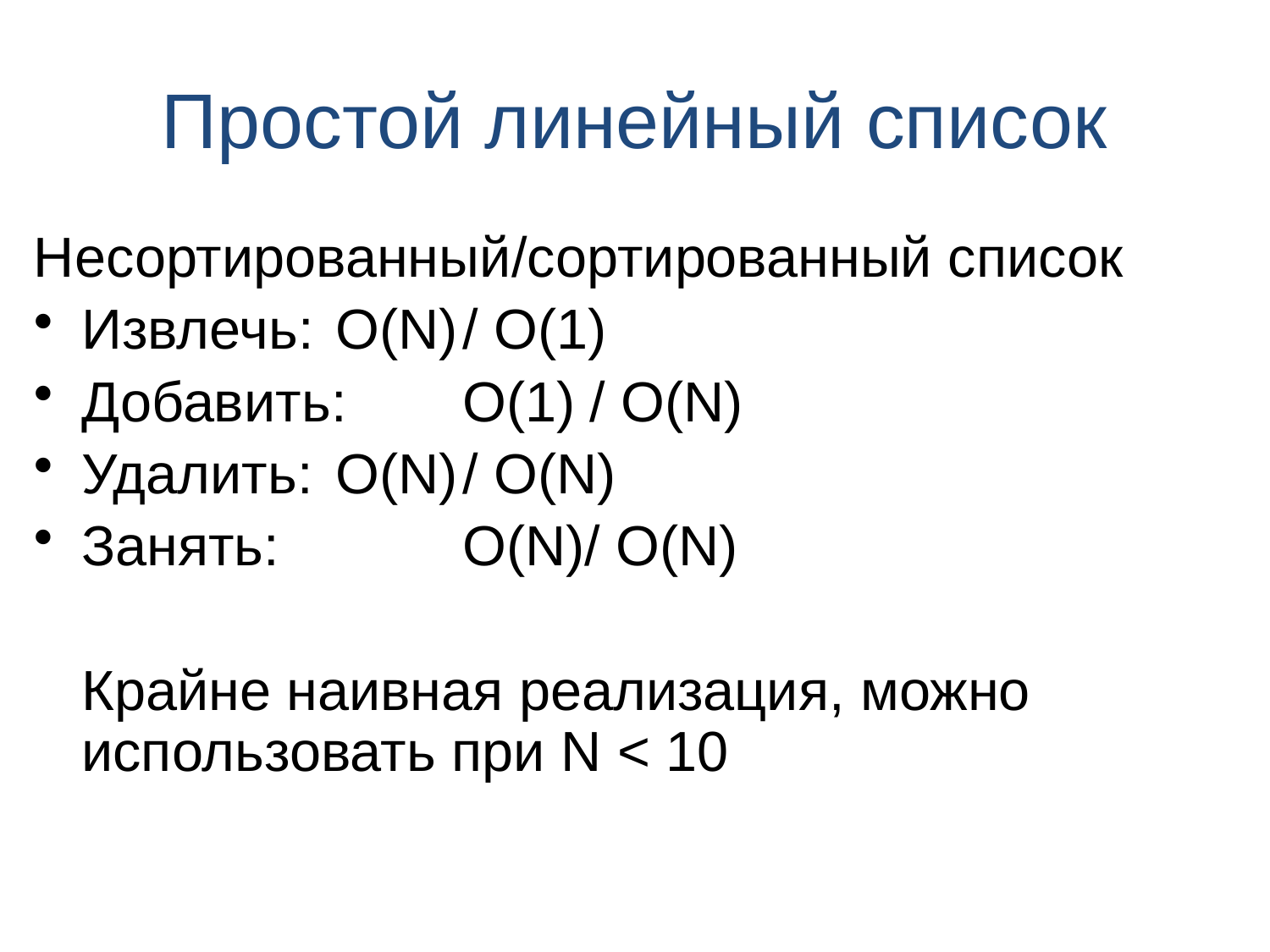

# Простой линейный список
Несортированный/сортированный список
Извлечь: 	O(N)	/ O(1)
Добавить: 	O(1)	/ O(N)
Удалить: 	O(N)	/ O(N)
Занять:		O(N)/ O(N)

	Крайне наивная реализация, можно использовать при N < 10